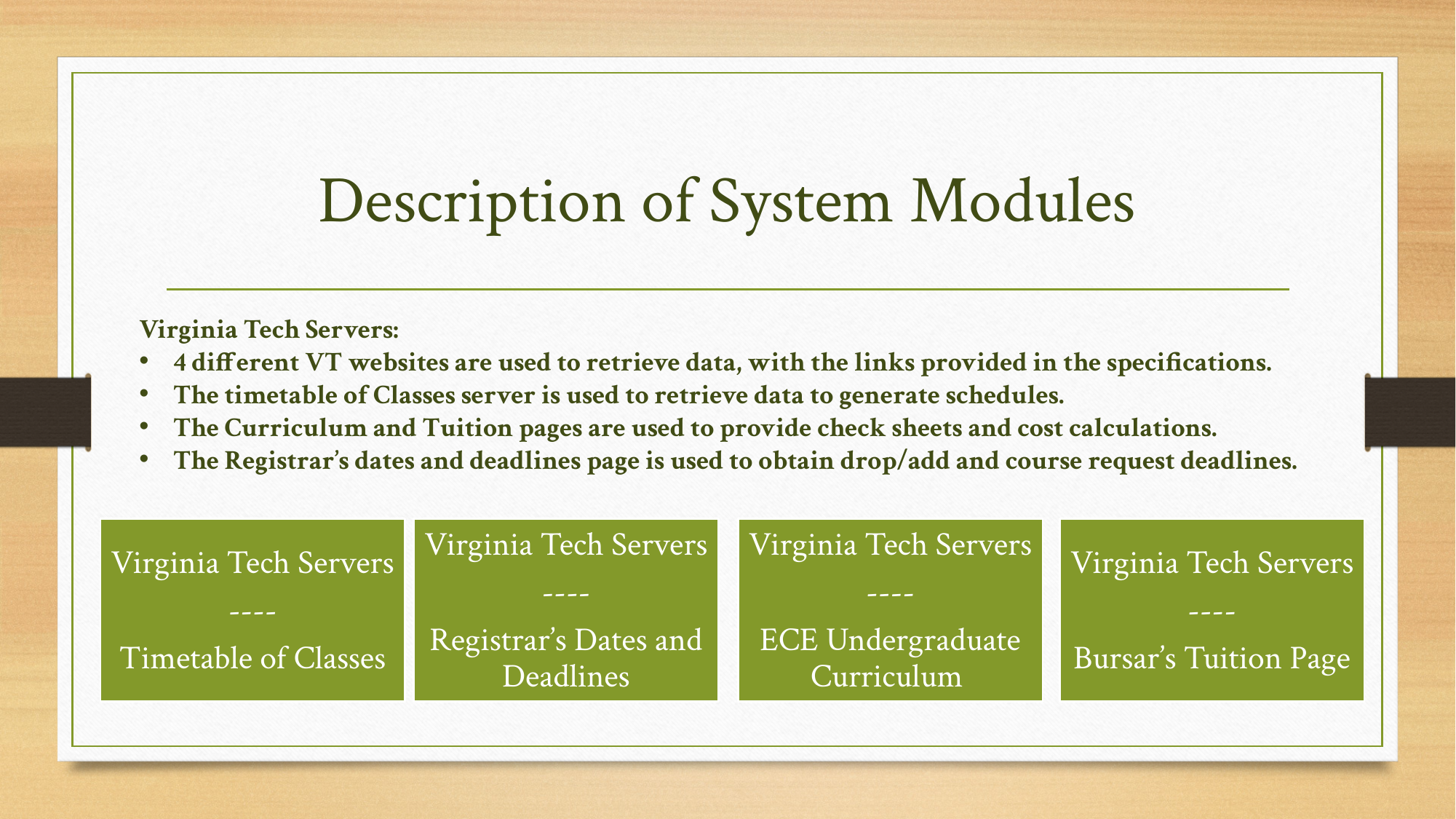

# Description of System Modules
Virginia Tech Servers
----
Timetable of Classes
Virginia Tech Servers
----
ECE Undergraduate Curriculum
Virginia Tech Servers
----
Bursar’s Tuition Page
Virginia Tech Servers
----
Registrar’s Dates and Deadlines
Virginia Tech Servers:
4 different VT websites are used to retrieve data, with the links provided in the specifications.
The timetable of Classes server is used to retrieve data to generate schedules.
The Curriculum and Tuition pages are used to provide check sheets and cost calculations.
The Registrar’s dates and deadlines page is used to obtain drop/add and course request deadlines.